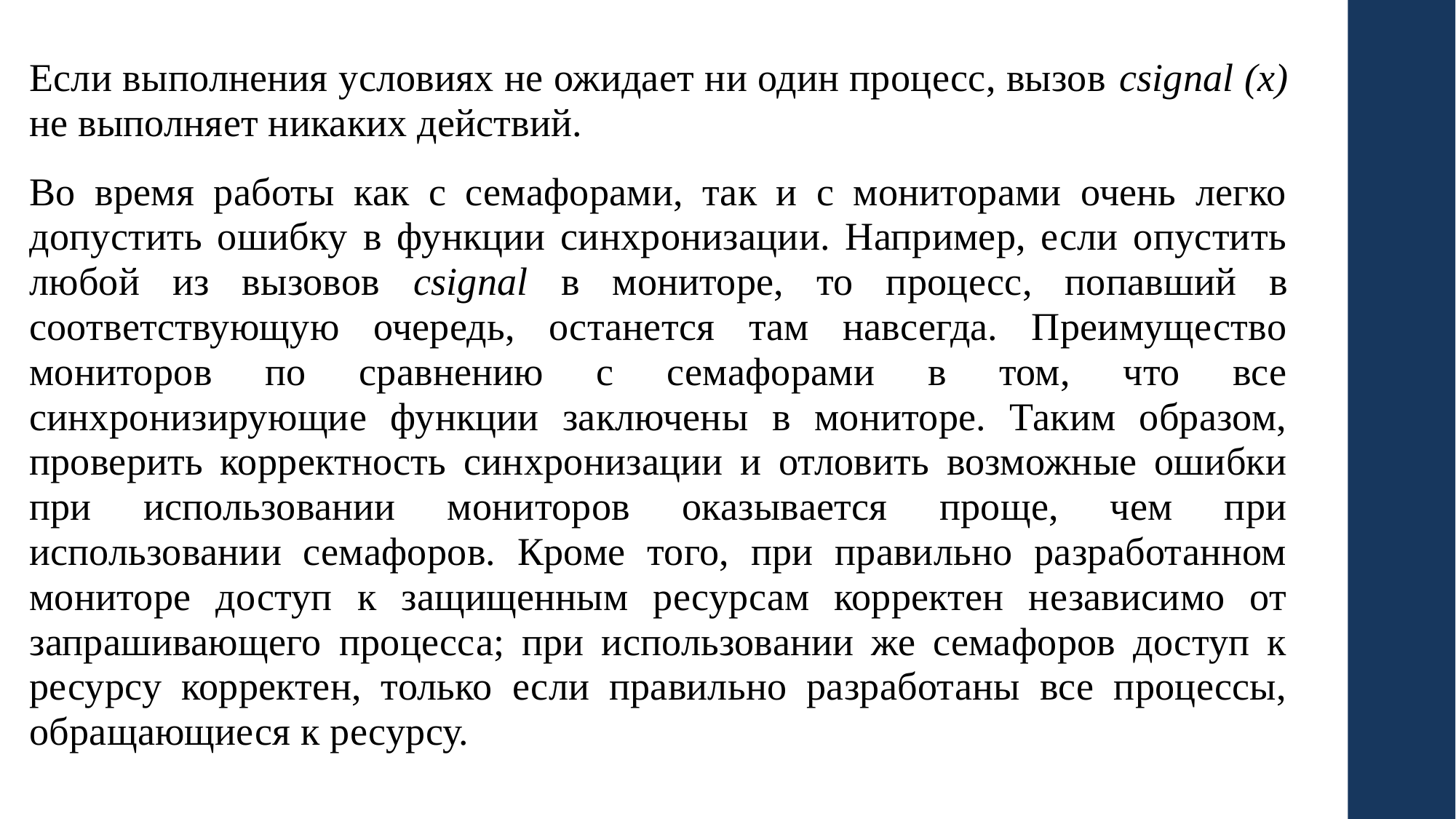

Если выполнения условиях не ожидает ни один процесс, вызов csignal (х) не выполняет никаких действий.
Во время работы как с семафорами, так и с мониторами очень легко допустить ошибку в функции синхронизации. Например, если опустить любой из вызовов csignal в мониторе, то процесс, попавший в соответствующую очередь, останется там навсегда. Преимущество мониторов по сравнению с семафорами в том, что все синхронизирующие функции заключены в мониторе. Таким образом, проверить корректность синхронизации и отловить возможные ошибки при использовании мониторов оказывается проще, чем при использовании семафоров. Кроме того, при правильно разработанном мониторе доступ к защищенным ресурсам корректен независимо от запрашивающего процесса; при использовании же семафоров доступ к ресурсу корректен, только если правильно разработаны все процессы, обращающиеся к ресурсу.